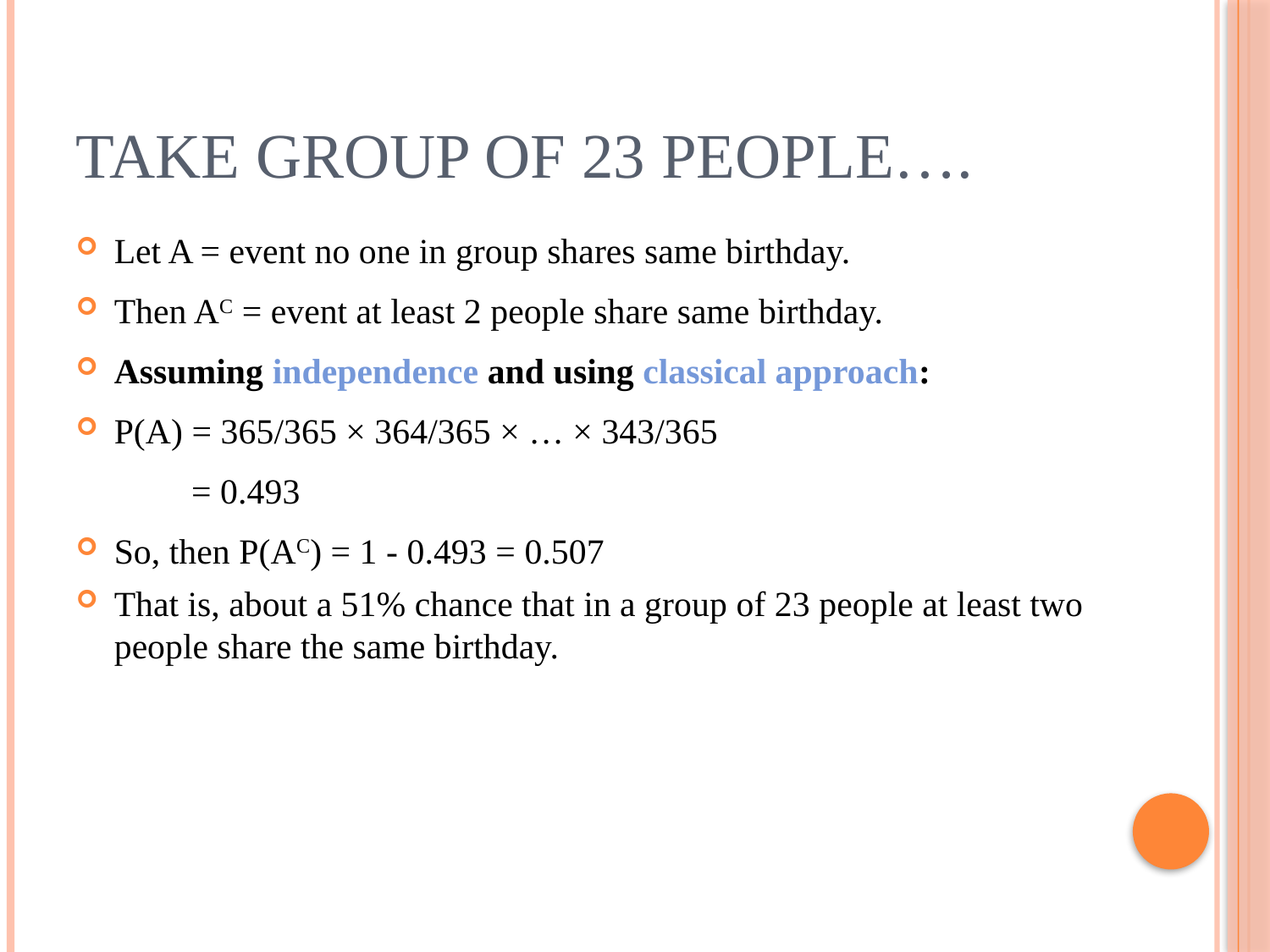

# Take group of 23 people….
Let A = event no one in group shares same birthday.
Then AC = event at least 2 people share same birthday.
Assuming independence and using classical approach:
P(A) = 365/365 × 364/365 × … × 343/365
             = 0.493
So, then P(AC) = 1 - 0.493 = 0.507
That is, about a 51% chance that in a group of 23 people at least two people share the same birthday.